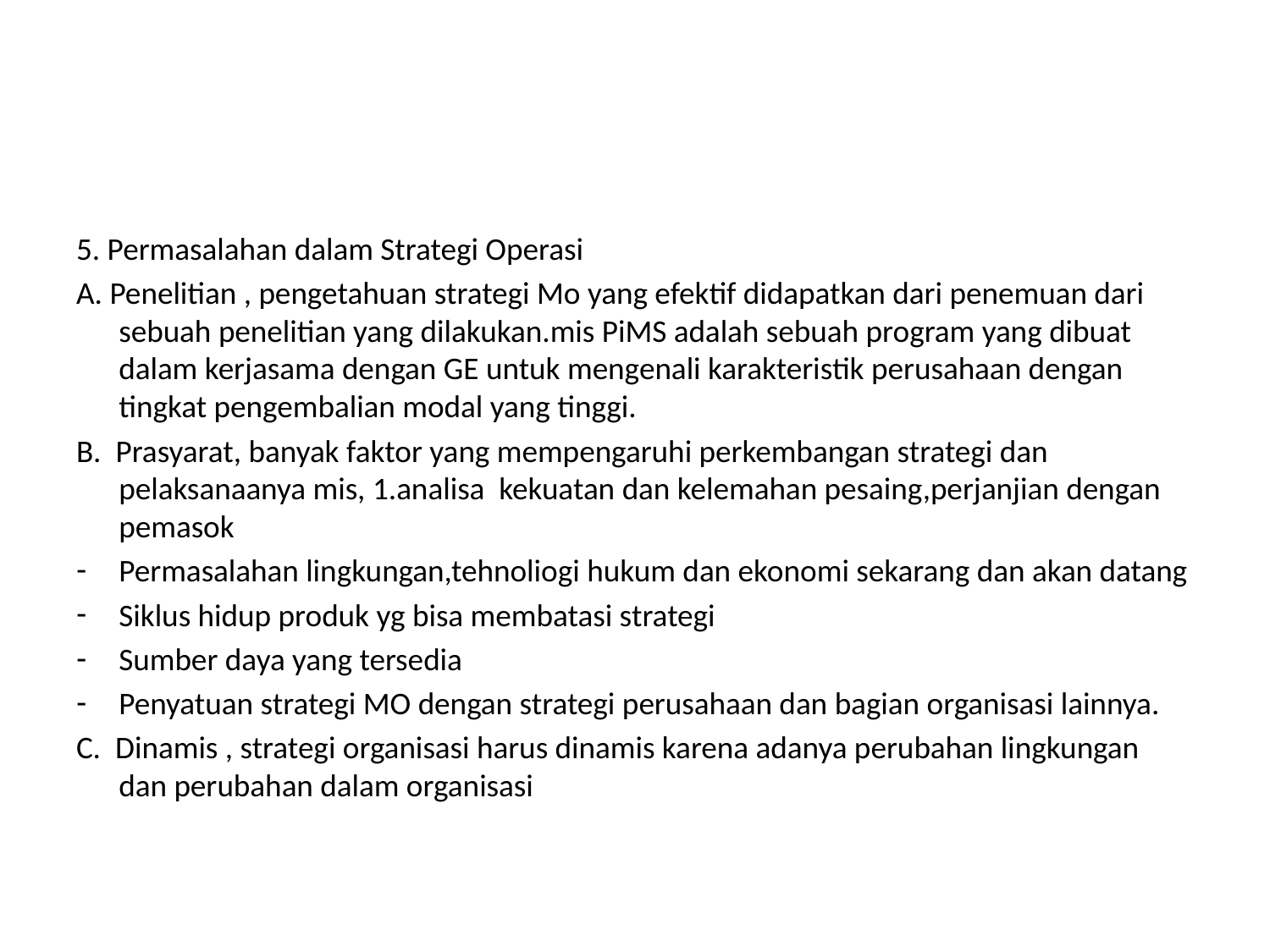

#
5. Permasalahan dalam Strategi Operasi
A. Penelitian , pengetahuan strategi Mo yang efektif didapatkan dari penemuan dari sebuah penelitian yang dilakukan.mis PiMS adalah sebuah program yang dibuat dalam kerjasama dengan GE untuk mengenali karakteristik perusahaan dengan tingkat pengembalian modal yang tinggi.
B.  Prasyarat, banyak faktor yang mempengaruhi perkembangan strategi dan pelaksanaanya mis, 1.analisa  kekuatan dan kelemahan pesaing,perjanjian dengan pemasok
Permasalahan lingkungan,tehnoliogi hukum dan ekonomi sekarang dan akan datang
Siklus hidup produk yg bisa membatasi strategi
Sumber daya yang tersedia
Penyatuan strategi MO dengan strategi perusahaan dan bagian organisasi lainnya.
C.  Dinamis , strategi organisasi harus dinamis karena adanya perubahan lingkungan dan perubahan dalam organisasi